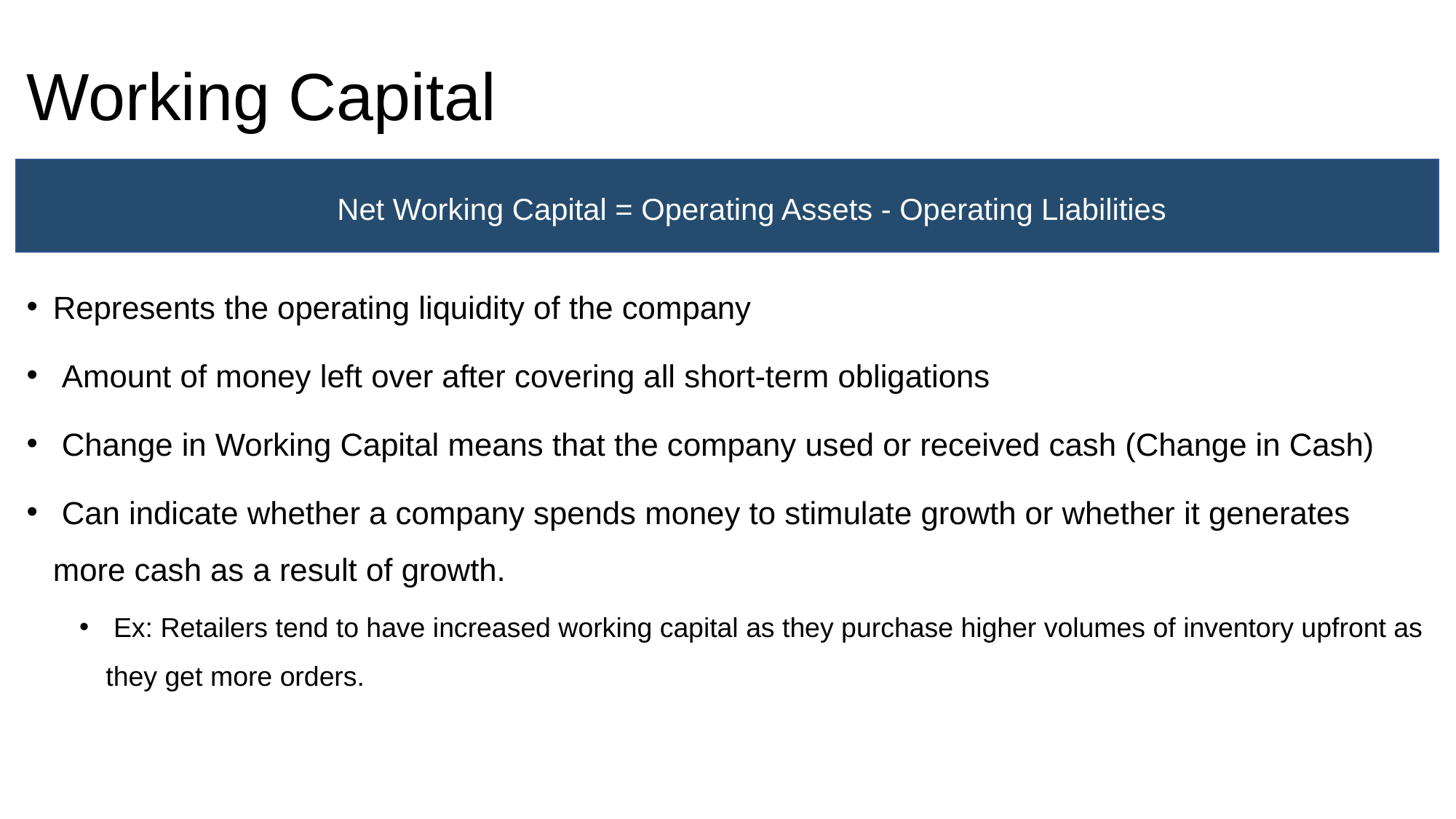

# Working Capital
Net Working Capital = Operating Assets - Operating Liabilities
Represents the operating liquidity of the company
 Amount of money left over after covering all short-term obligations
 Change in Working Capital means that the company used or received cash (Change in Cash)
 Can indicate whether a company spends money to stimulate growth or whether it generates more cash as a result of growth.
 Ex: Retailers tend to have increased working capital as they purchase higher volumes of inventory upfront as they get more orders.